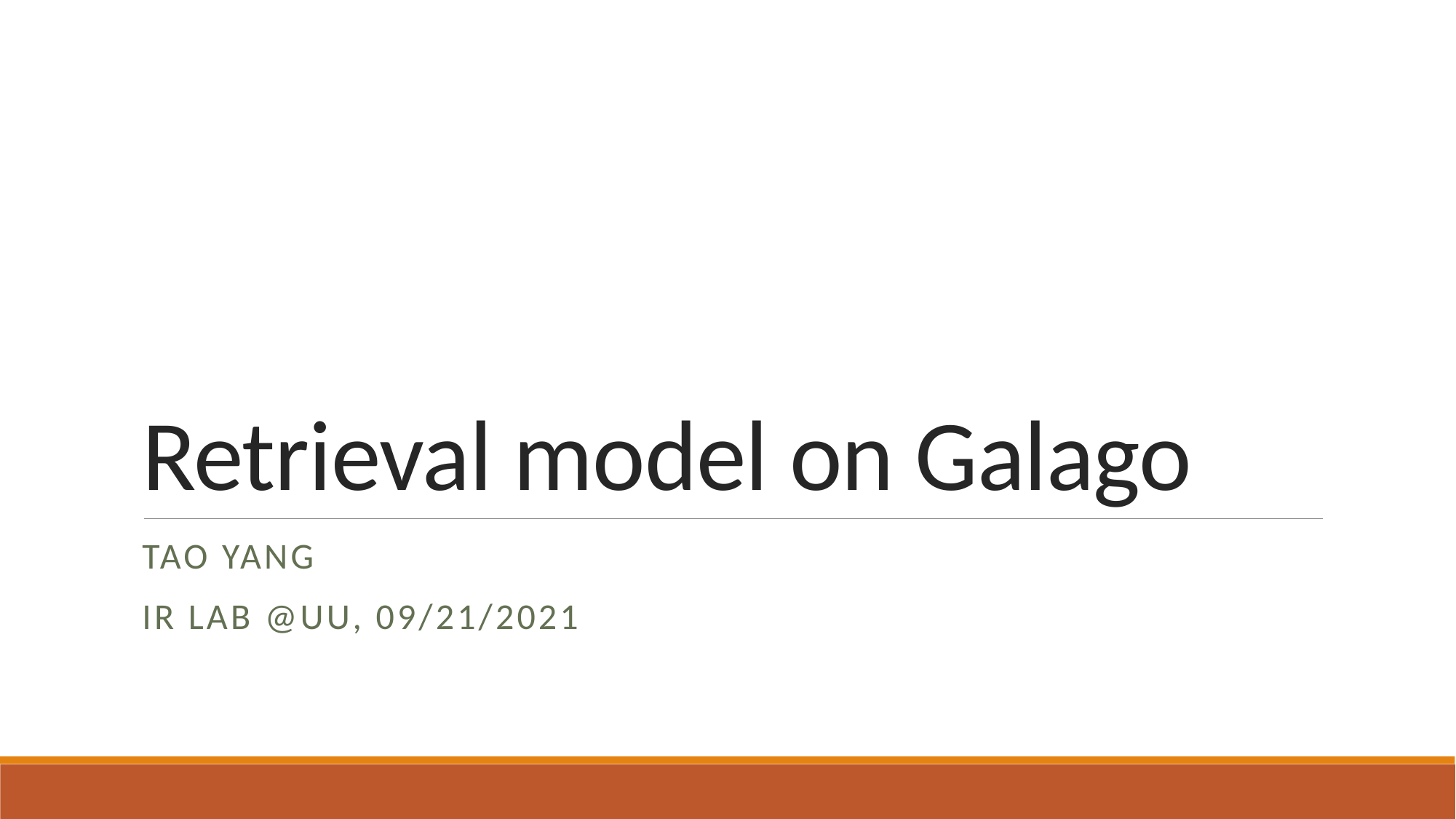

# Retrieval model on Galago
Tao Yang
IR lab @UU, 09/21/2021